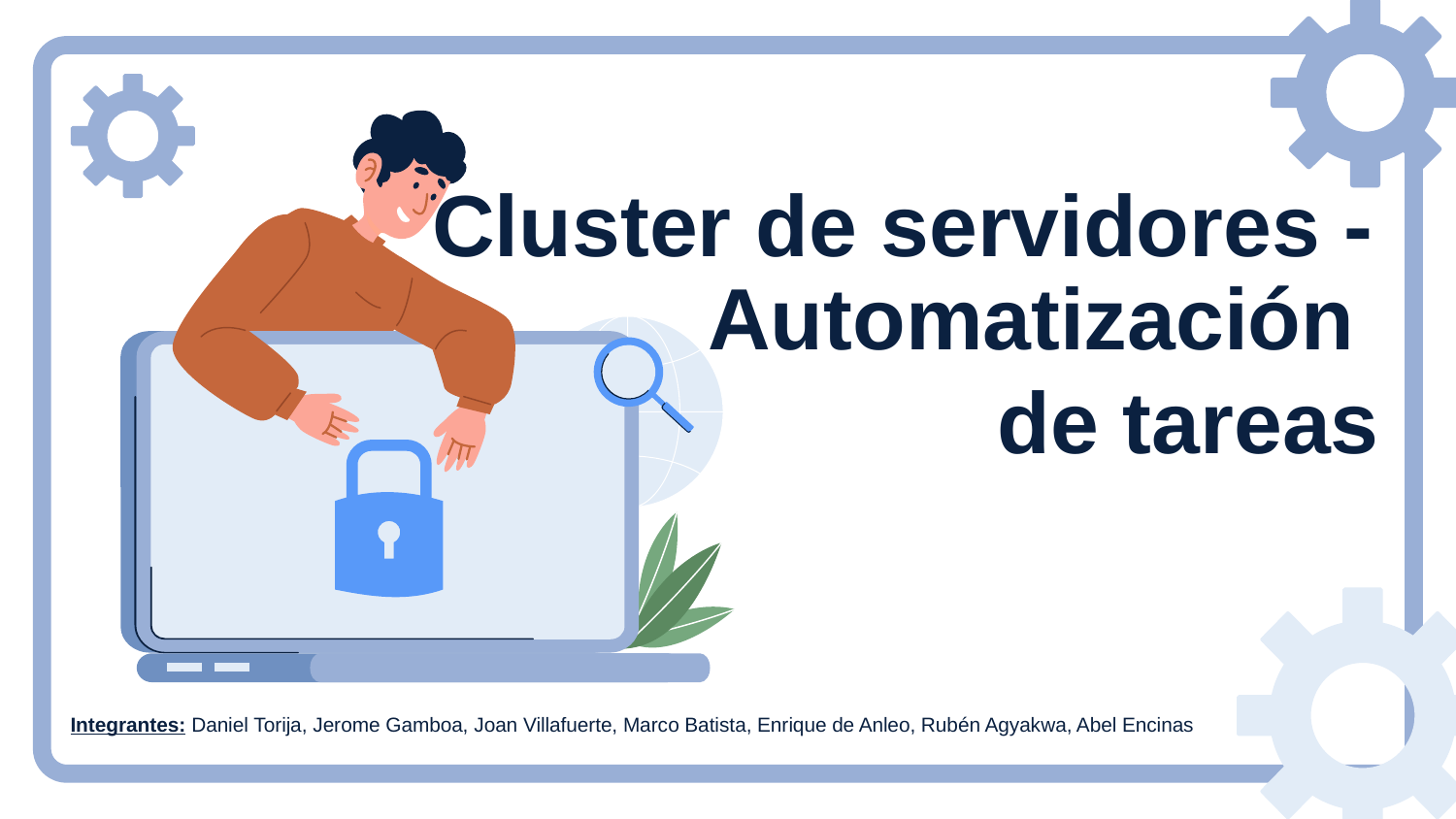

# Cluster de servidores -
Automatización
de tareas

Integrantes: Daniel Torija, Jerome Gamboa, Joan Villafuerte, Marco Batista, Enrique de Anleo, Rubén Agyakwa, Abel Encinas